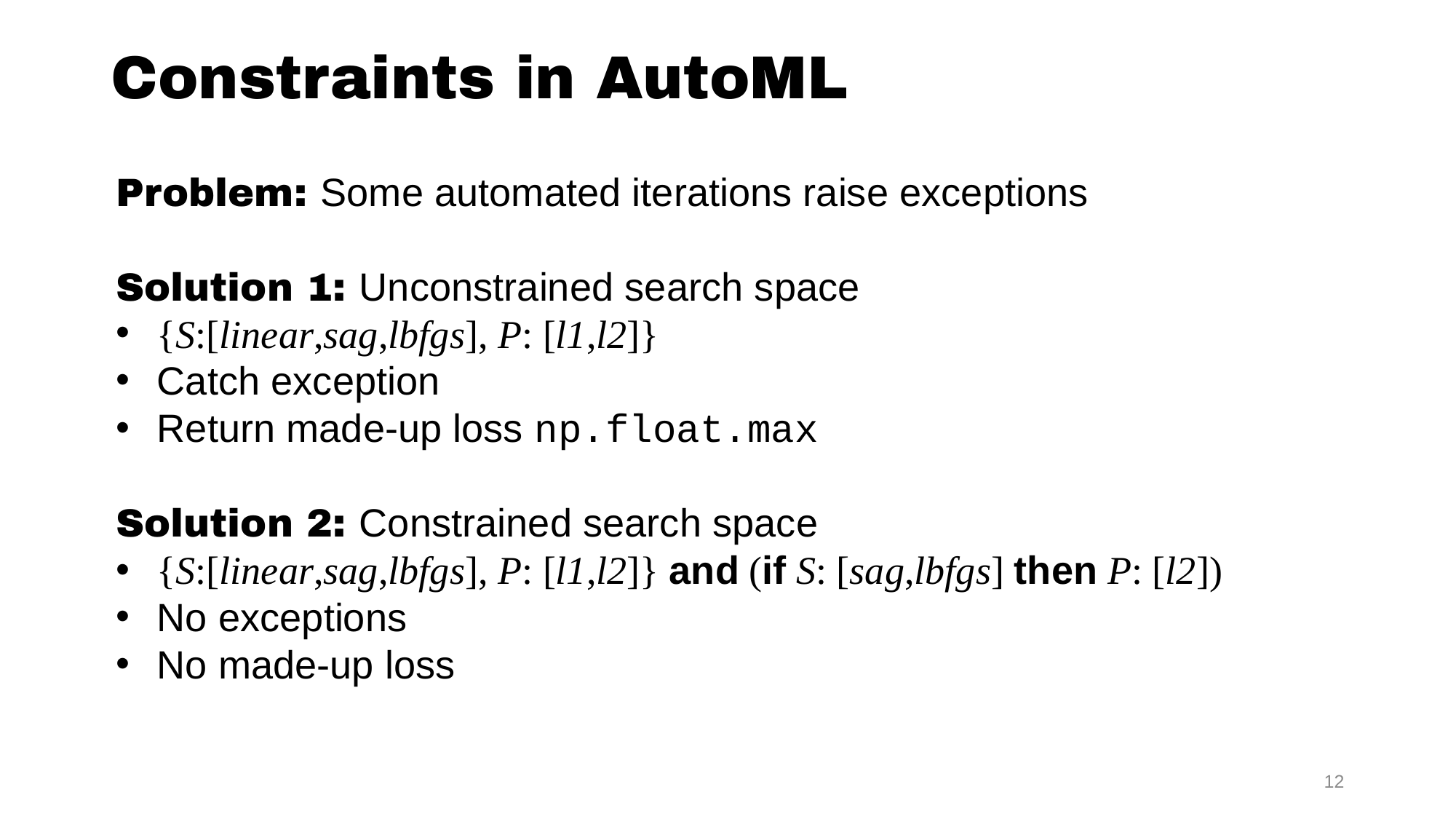

# Constraints in AutoML
Problem: Some automated iterations raise exceptions

Solution 1: Unconstrained search space
{S:[linear,sag,lbfgs], P: [l1,l2]}
Catch exception
Return made-up loss np.float.max

Solution 2: Constrained search space
{S:[linear,sag,lbfgs], P: [l1,l2]} and (if S: [sag,lbfgs] then P: [l2])
No exceptions
No made-up loss
12